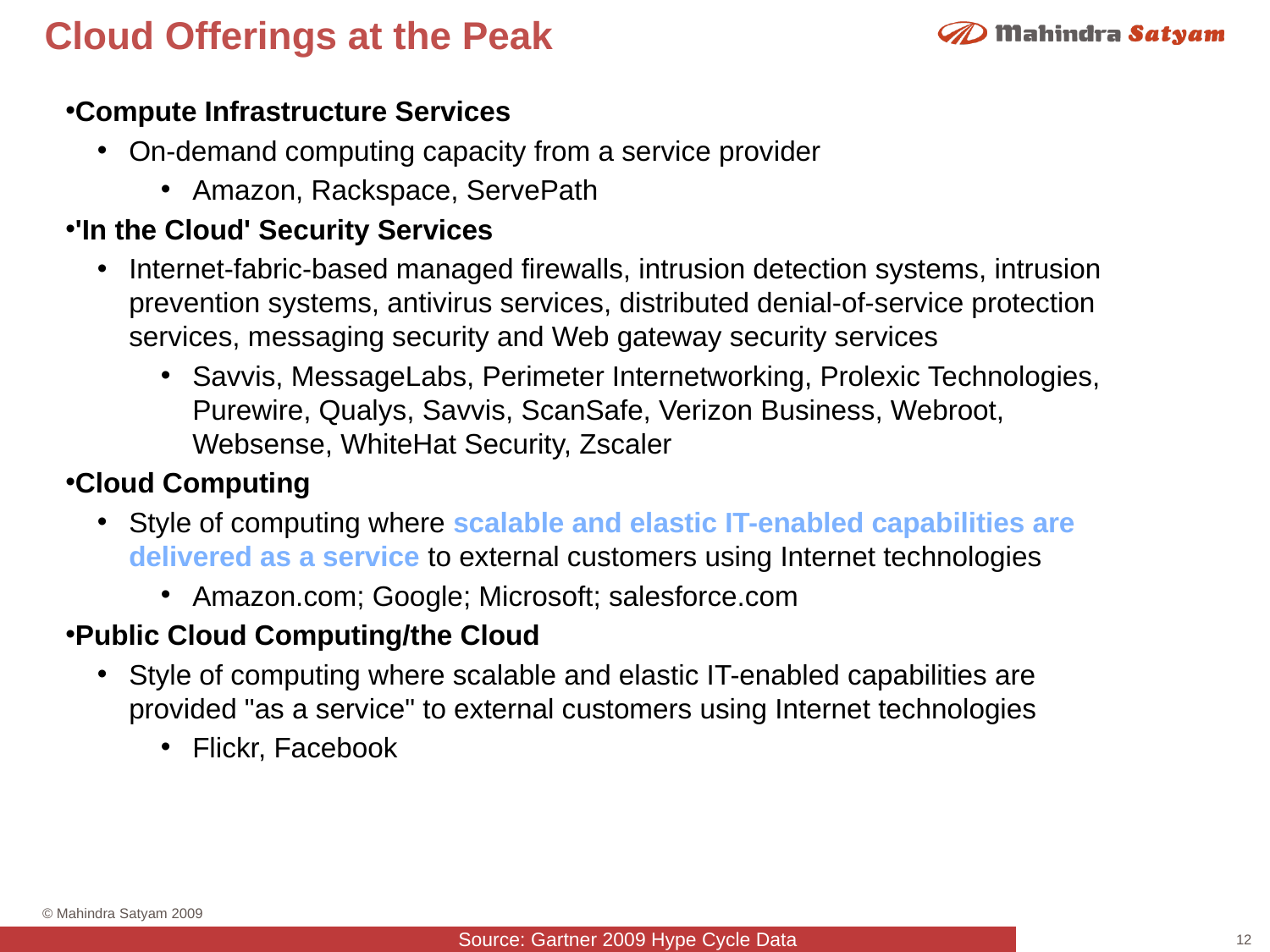

# Cloud Offerings at the Peak
Compute Infrastructure Services
On-demand computing capacity from a service provider
Amazon, Rackspace, ServePath
'In the Cloud' Security Services
Internet-fabric-based managed firewalls, intrusion detection systems, intrusion prevention systems, antivirus services, distributed denial-of-service protection services, messaging security and Web gateway security services
Savvis, MessageLabs, Perimeter Internetworking, Prolexic Technologies, Purewire, Qualys, Savvis, ScanSafe, Verizon Business, Webroot, Websense, WhiteHat Security, Zscaler
Cloud Computing
Style of computing where scalable and elastic IT-enabled capabilities are delivered as a service to external customers using Internet technologies
Amazon.com; Google; Microsoft; salesforce.com
Public Cloud Computing/the Cloud
Style of computing where scalable and elastic IT-enabled capabilities are provided "as a service" to external customers using Internet technologies
Flickr, Facebook
Source: Gartner 2009 Hype Cycle Data